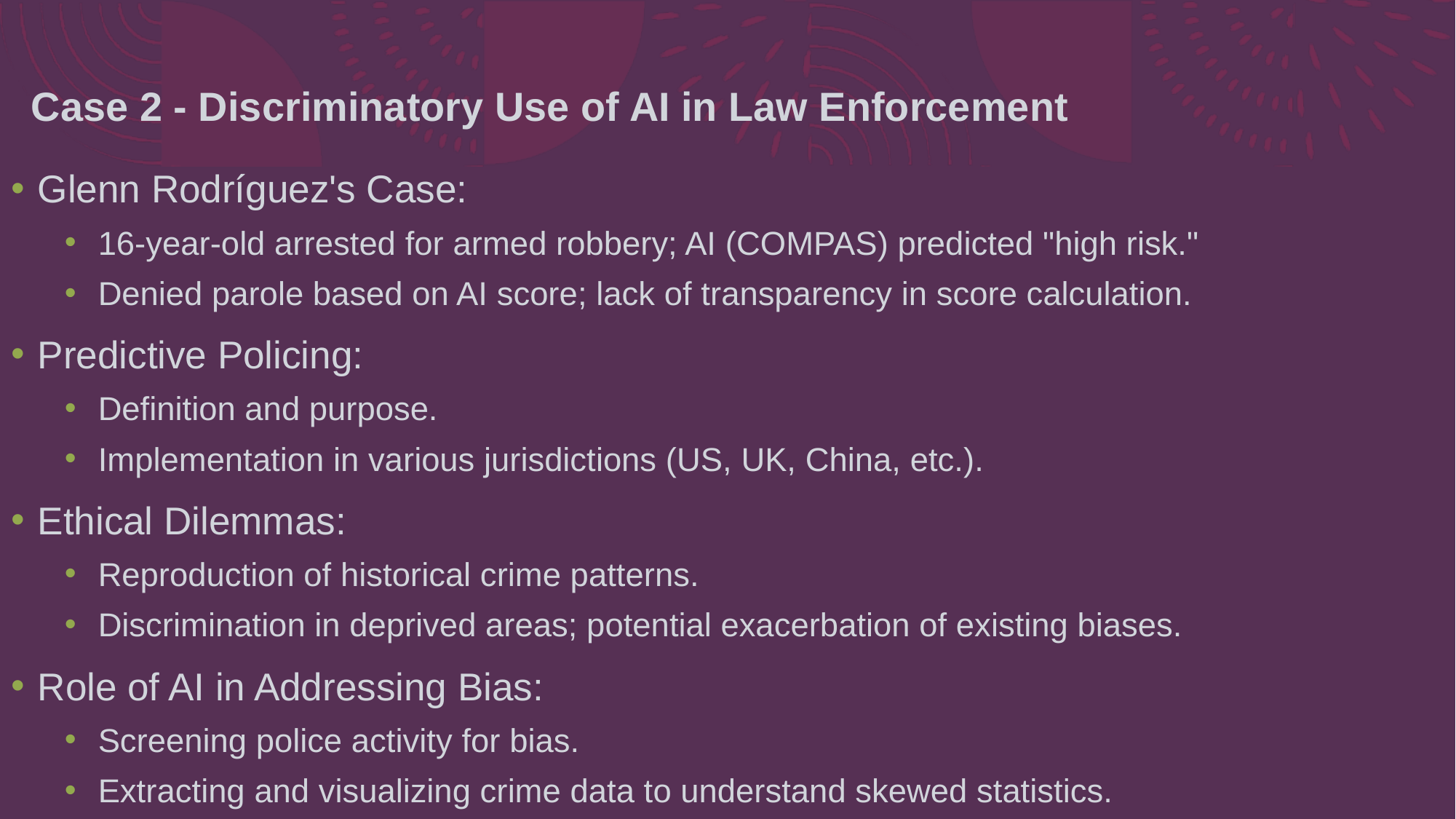

# Case 2 - Discriminatory Use of AI in Law Enforcement
Glenn Rodríguez's Case:
16-year-old arrested for armed robbery; AI (COMPAS) predicted "high risk."
Denied parole based on AI score; lack of transparency in score calculation.
Predictive Policing:
Definition and purpose.
Implementation in various jurisdictions (US, UK, China, etc.).
Ethical Dilemmas:
Reproduction of historical crime patterns.
Discrimination in deprived areas; potential exacerbation of existing biases.
Role of AI in Addressing Bias:
Screening police activity for bias.
Extracting and visualizing crime data to understand skewed statistics.